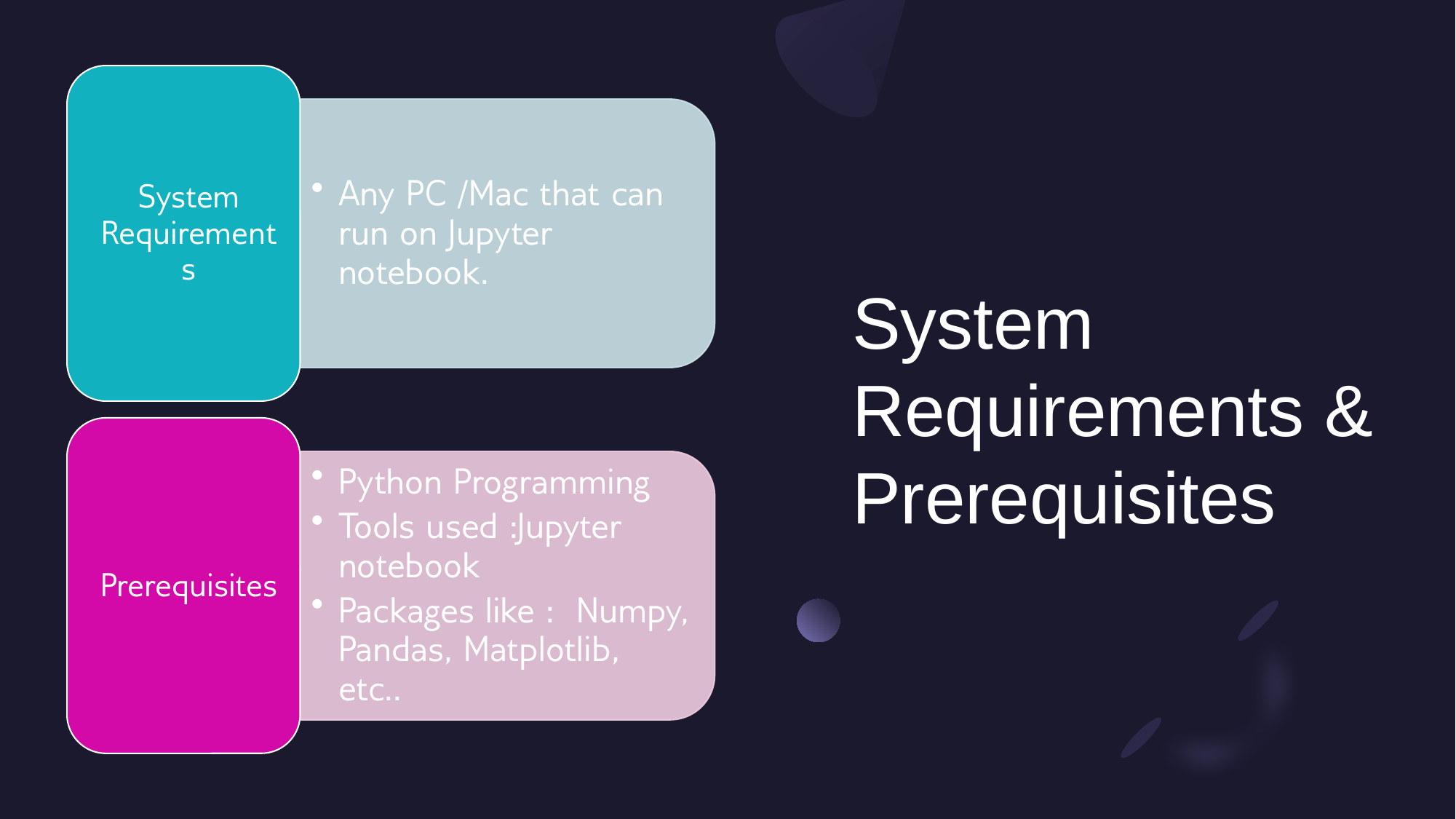

Any PC /Mac that can run on Jupyter notebook.
System Requirements
Python Programming
Tools used :Jupyter notebook
Packages like :  Numpy, Pandas, Matplotlib, etc..
Prerequisites
System Requirements & Prerequisites